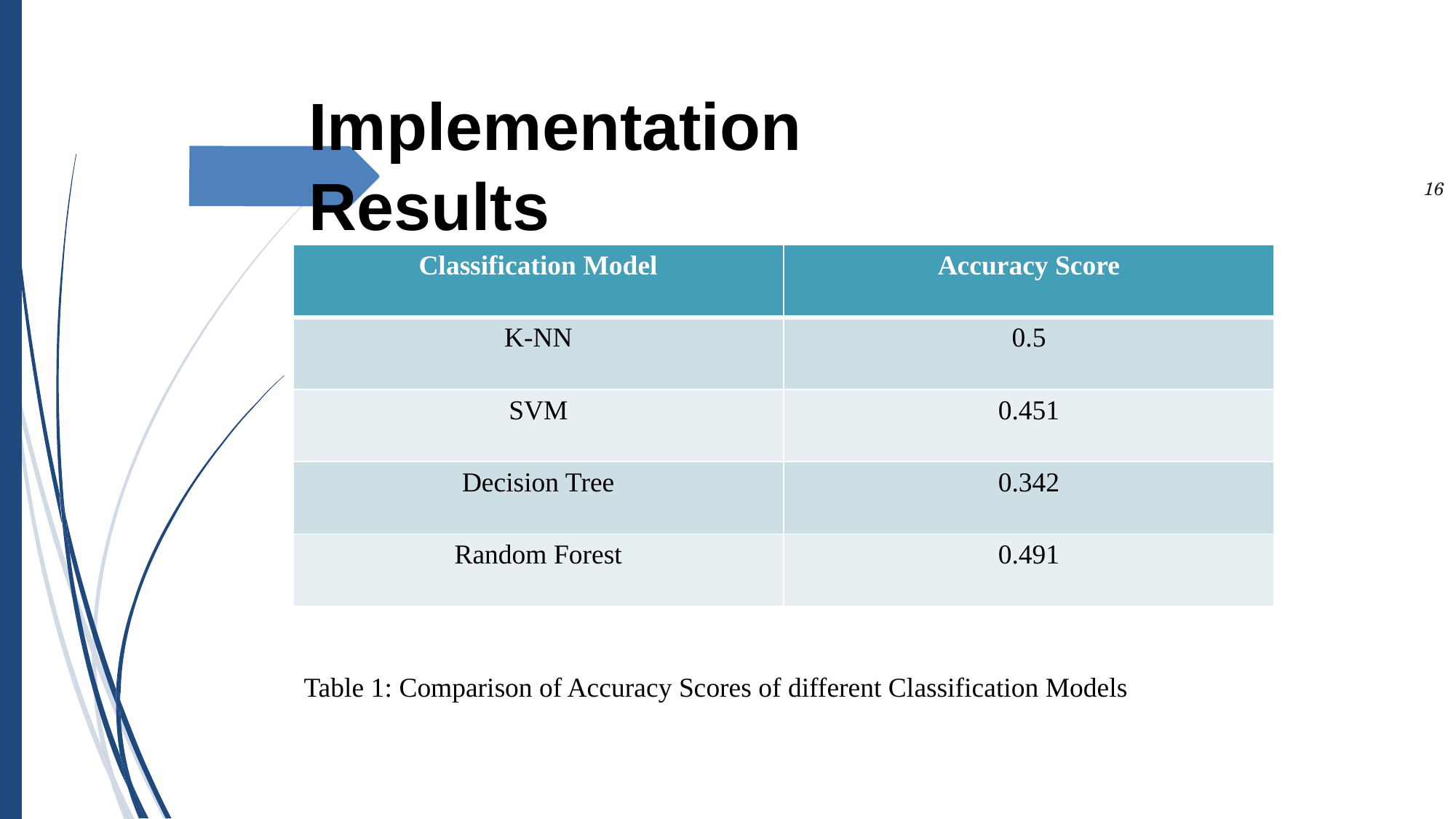

Implementation Results
16
| Classification Model | Accuracy Score |
| --- | --- |
| K-NN | 0.5 |
| SVM | 0.451 |
| Decision Tree | 0.342 |
| Random Forest | 0.491 |
Table 1: Comparison of Accuracy Scores of different Classification Models